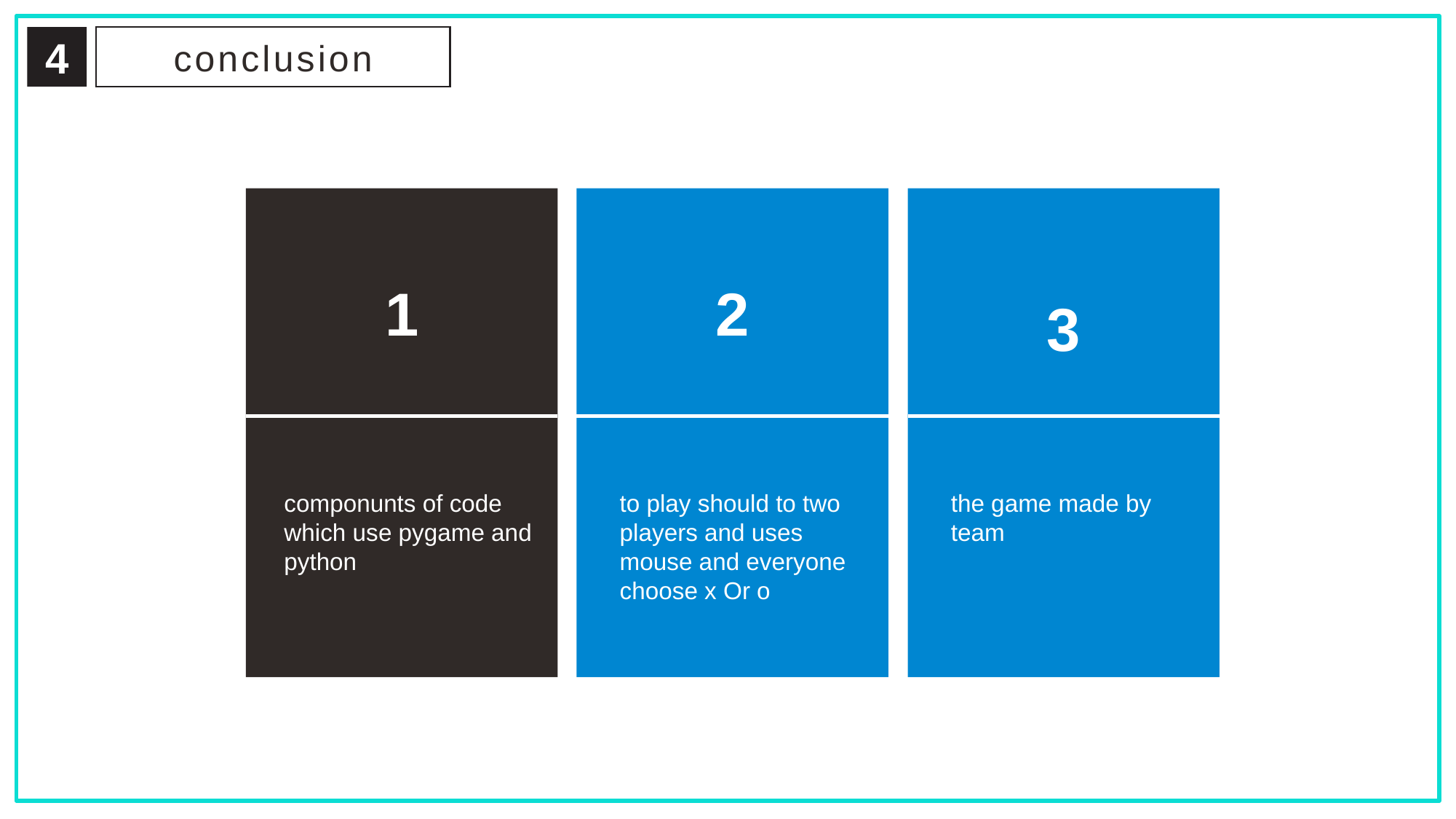

4
conclusion

1
2
3
componunts of code which use pygame and python
to play should to two players and uses mouse and everyone choose x Or o
the game made by team